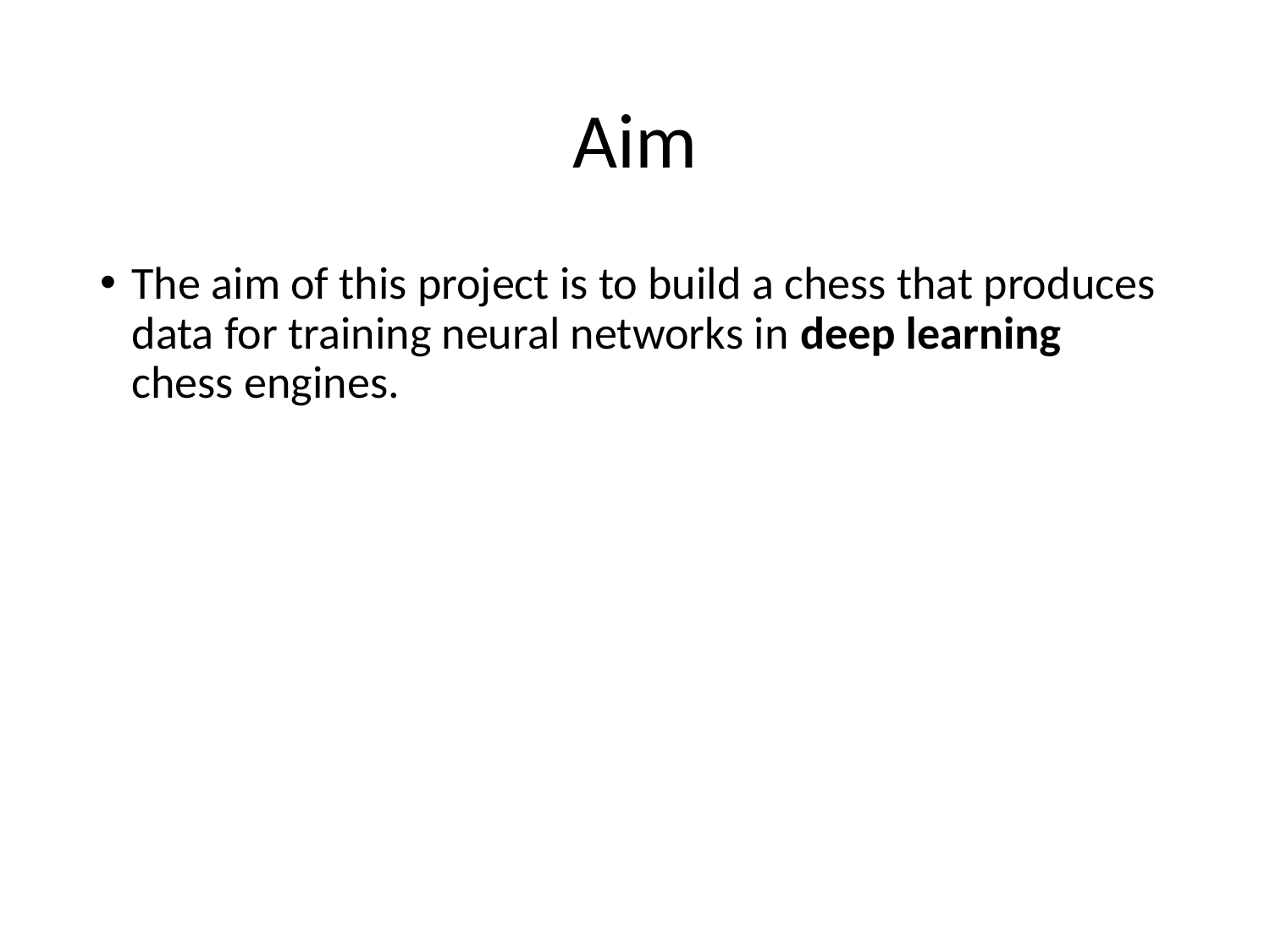

# Aim
The aim of this project is to build a chess that produces data for training neural networks in deep learning chess engines.